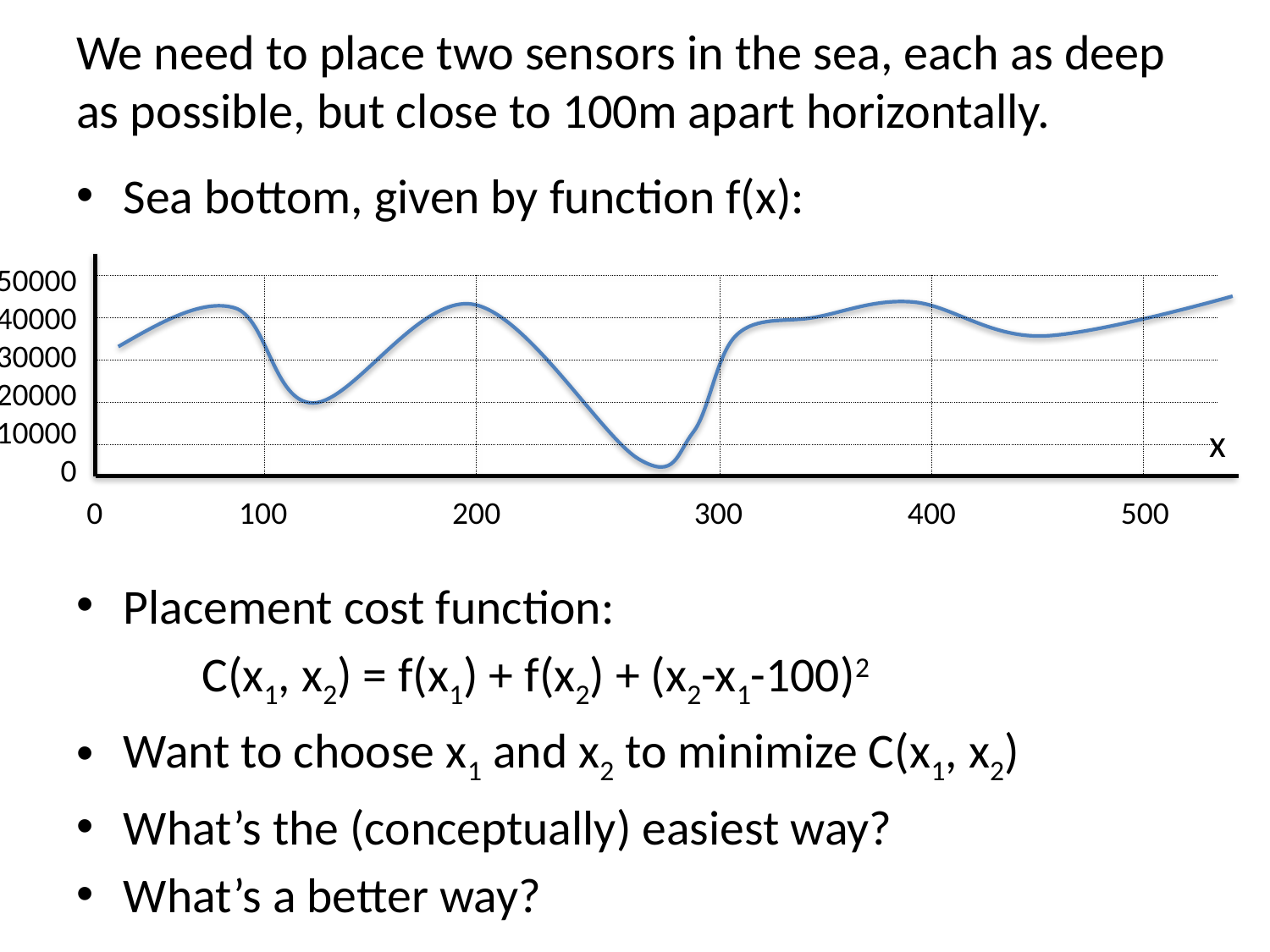

# We need to place two sensors in the sea, each as deep as possible, but close to 100m apart horizontally.
Sea bottom, given by function f(x):

Placement cost function:
		C(x1, x2) = f(x1) + f(x2) + (x2-x1-100)2
Want to choose x1 and x2 to minimize C(x1, x2)
What’s the (conceptually) easiest way?
What’s a better way?
50000
40000
30000
20000
10000
0

x
0                   100                       200                           300                       400                       500